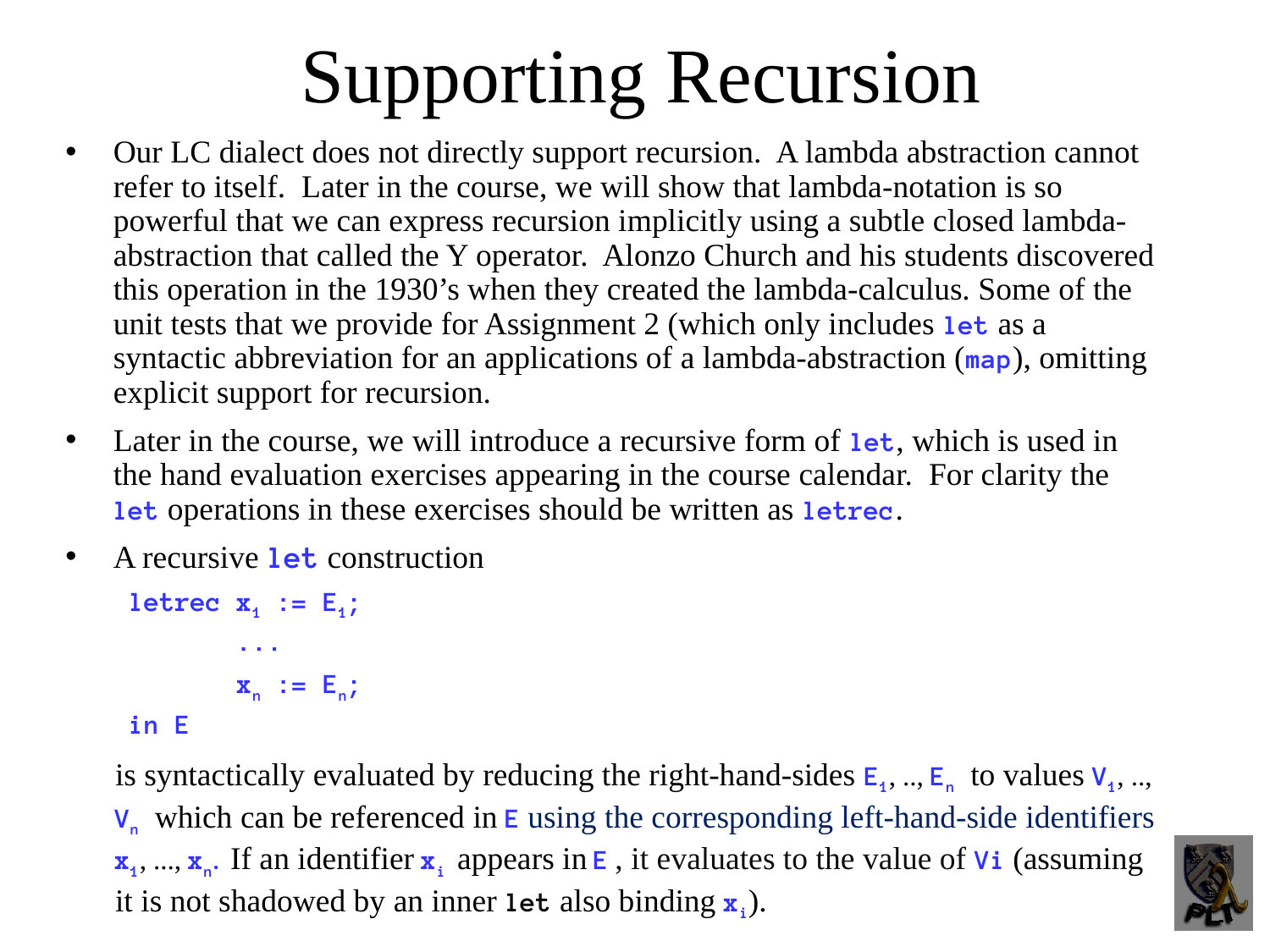

Supporting Recursion
Our LC dialect does not directly support recursion.  A lambda abstraction cannot refer to itself.  Later in the course, we will show that lambda-notation is so powerful that we can express recursion implicitly using a subtle closed lambda-abstraction that called the Y operator.  Alonzo Church and his students discovered this operation in the 1930’s when they created the lambda-calculus. Some of the unit tests that we provide for Assignment 2 (which only includes let as a syntactic abbreviation for an applications of a lambda-abstraction (map), omitting explicit support for recursion.
Later in the course, we will introduce a recursive form of let, which is used in the hand evaluation exercises appearing in the course calendar.  For clarity the let operations in these exercises should be written as letrec.
A recursive let construction
letrec x1 := E1;
       ...
       xn := En;
in E
is syntactically evaluated by reducing the right-hand-sides E1, .., En to values V1, .., Vn which can be referenced in E using the corresponding left-hand-side identifiers x1, ..., xn.  If an identifier xi appears in E , it evaluates to the value of Vi (assuming it is not shadowed by an inner let also binding xi).